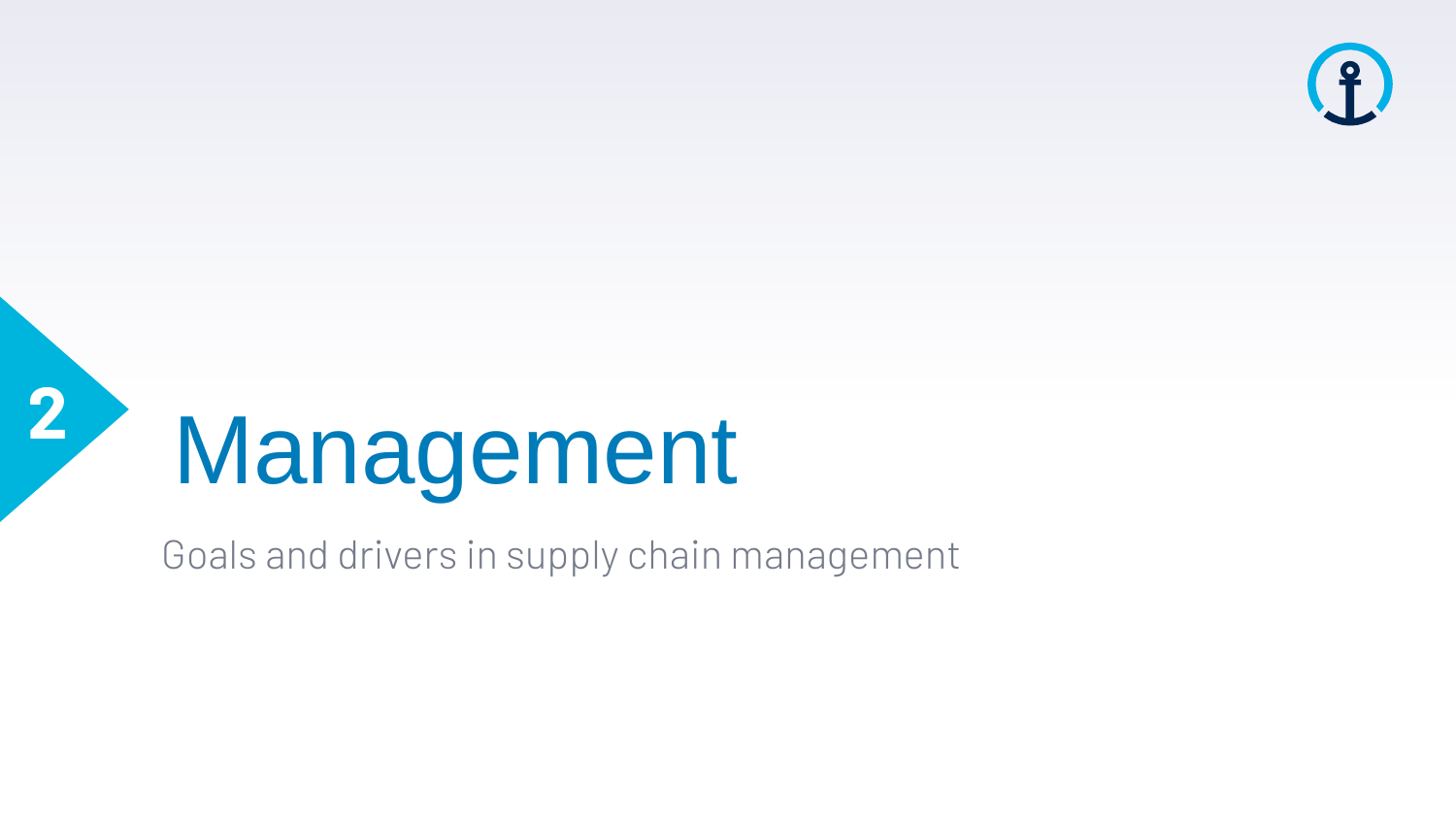

2
# Management
Goals and drivers in supply chain management